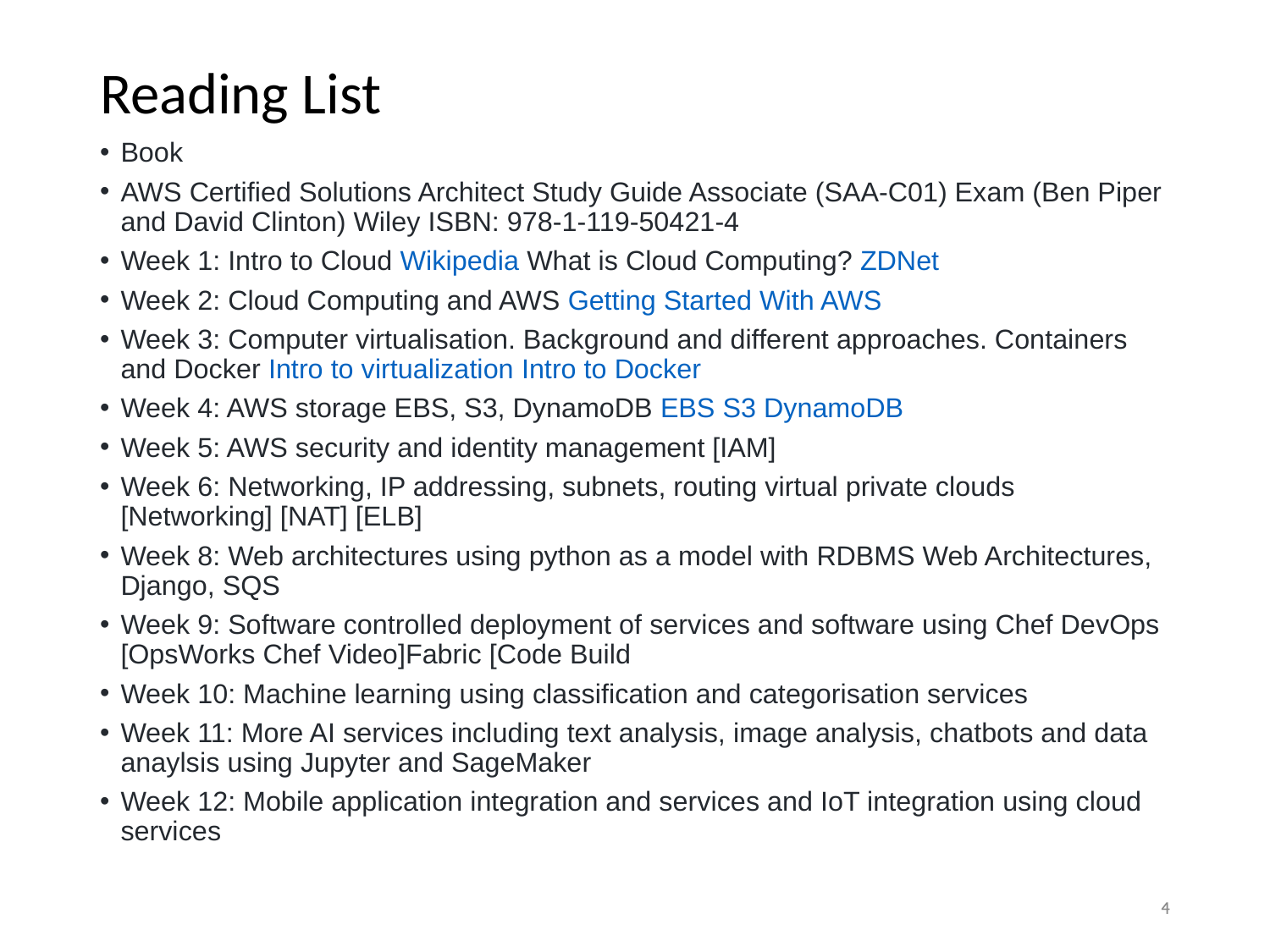

# Reading List
Book
AWS Certified Solutions Architect Study Guide Associate (SAA-C01) Exam (Ben Piper and David Clinton) Wiley ISBN: 978-1-119-50421-4
Week 1: Intro to Cloud Wikipedia What is Cloud Computing? ZDNet
Week 2: Cloud Computing and AWS Getting Started With AWS
Week 3: Computer virtualisation. Background and different approaches. Containers and Docker Intro to virtualization Intro to Docker
Week 4: AWS storage EBS, S3, DynamoDB EBS S3 DynamoDB
Week 5: AWS security and identity management [IAM]
Week 6: Networking, IP addressing, subnets, routing virtual private clouds [Networking] [NAT] [ELB]
Week 8: Web architectures using python as a model with RDBMS Web Architectures, Django, SQS
Week 9: Software controlled deployment of services and software using Chef DevOps [OpsWorks Chef Video]Fabric [Code Build
Week 10: Machine learning using classification and categorisation services
Week 11: More AI services including text analysis, image analysis, chatbots and data anaylsis using Jupyter and SageMaker
Week 12: Mobile application integration and services and IoT integration using cloud services

4